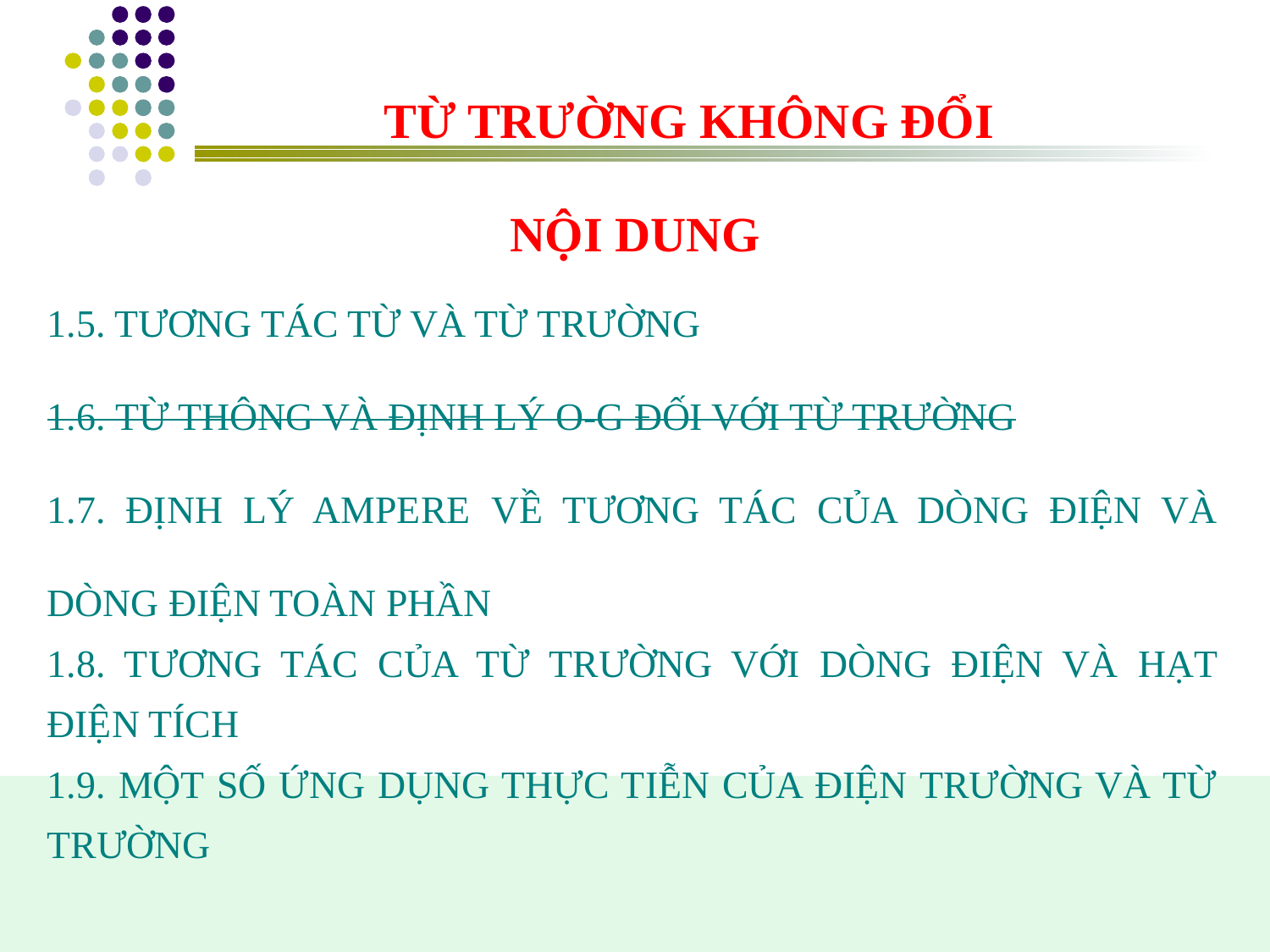

TỪ TRƯỜNG KHÔNG ĐỔI

NỘI DUNG
1.5. TƯƠNG TÁC TỪ VÀ TỪ TRƯỜNG
1.6. TỪ THÔNG VÀ ĐỊNH LÝ O-G ĐỐI VỚI TỪ TRƯỜNG
1.7. ĐỊNH LÝ AMPERE VỀ TƯƠNG TÁC CỦA DÒNG ĐIỆN VÀ DÒNG ĐIỆN TOÀN PHẦN
1.8. TƯƠNG TÁC CỦA TỪ TRƯỜNG VỚI DÒNG ĐIỆN VÀ HẠT ĐIỆN TÍCH
1.9. MỘT SỐ ỨNG DỤNG THỰC TIỄN CỦA ĐIỆN TRƯỜNG VÀ TỪ TRƯỜNG